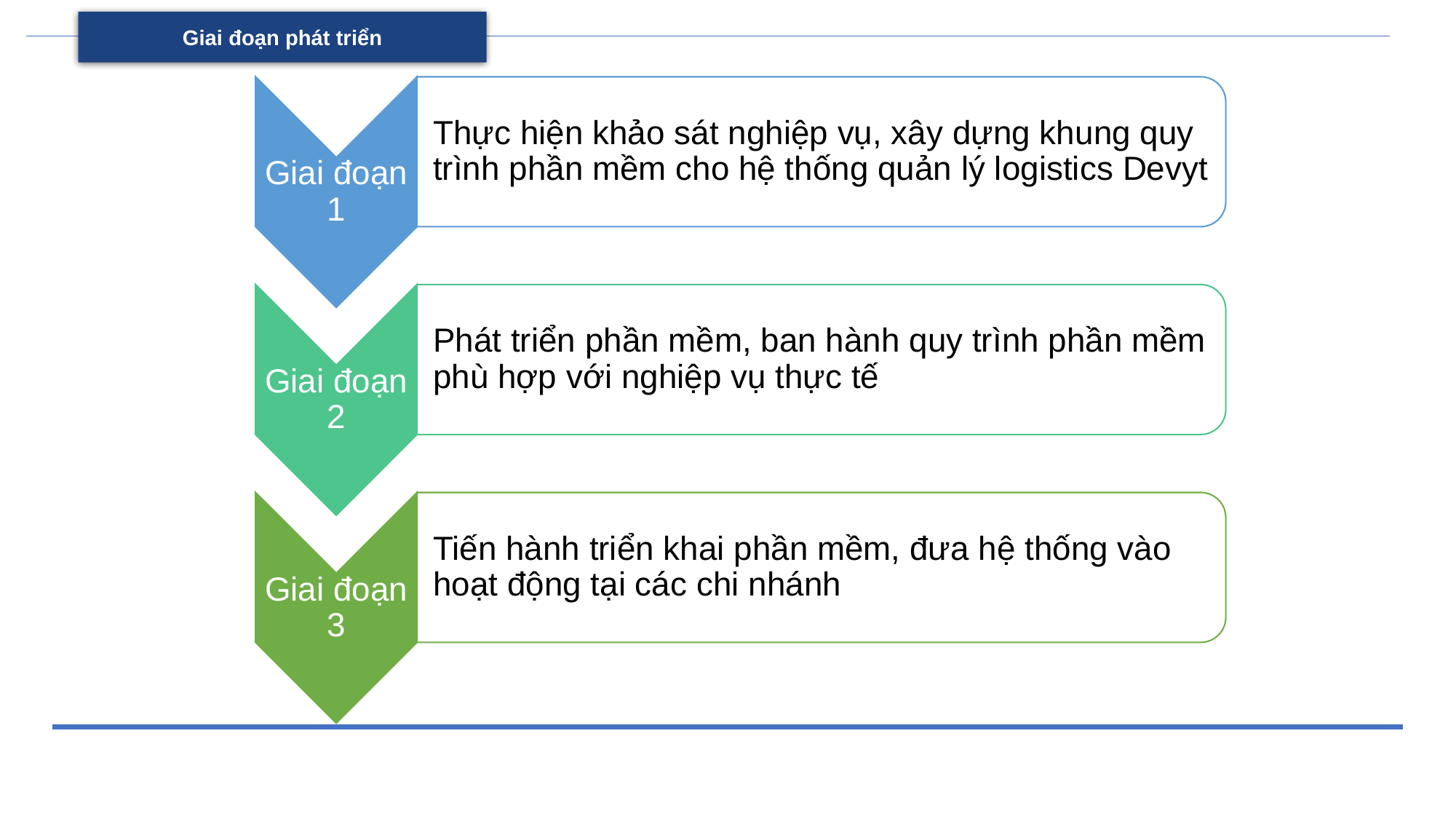

Giai đoạn phát triển
Giai đoạn 1
Thực hiện khảo sát nghiệp vụ, xây dựng khung quy trình phần mềm cho hệ thống quản lý logistics Devyt
Giai đoạn 2
Phát triển phần mềm, ban hành quy trình phần mềm phù hợp với nghiệp vụ thực tế
Giai đoạn 3
Tiến hành triển khai phần mềm, đưa hệ thống vào hoạt động tại các chi nhánh